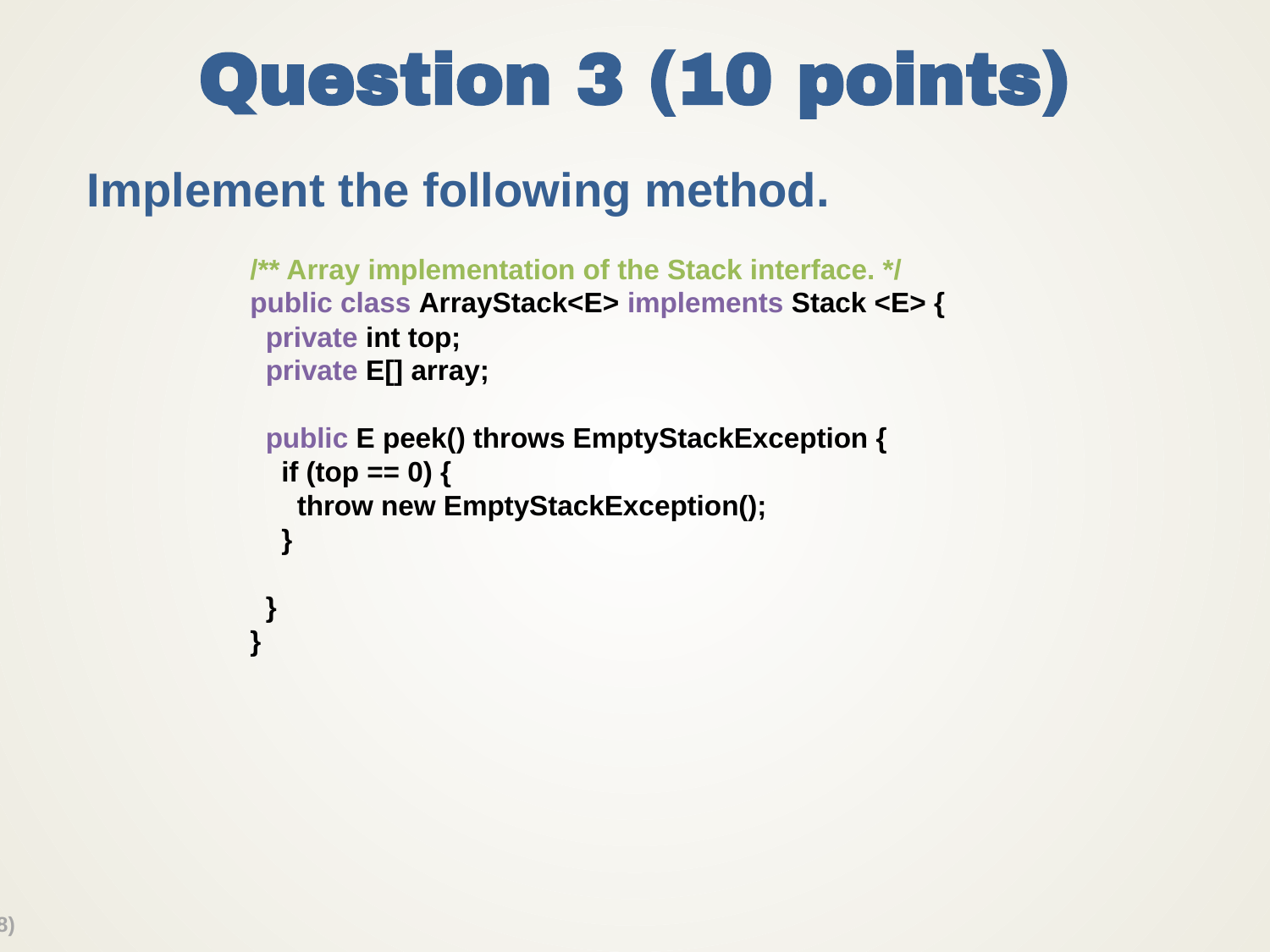

# Question 3 (10 points)
Implement the following method.
/** Array implementation of the Stack interface. */
public class ArrayStack<E> implements Stack <E> {
  private int top;
  private E[] array;

  public E peek() throws EmptyStackException {
    if (top == 0) {
      throw new EmptyStackException();
    }

  }
}